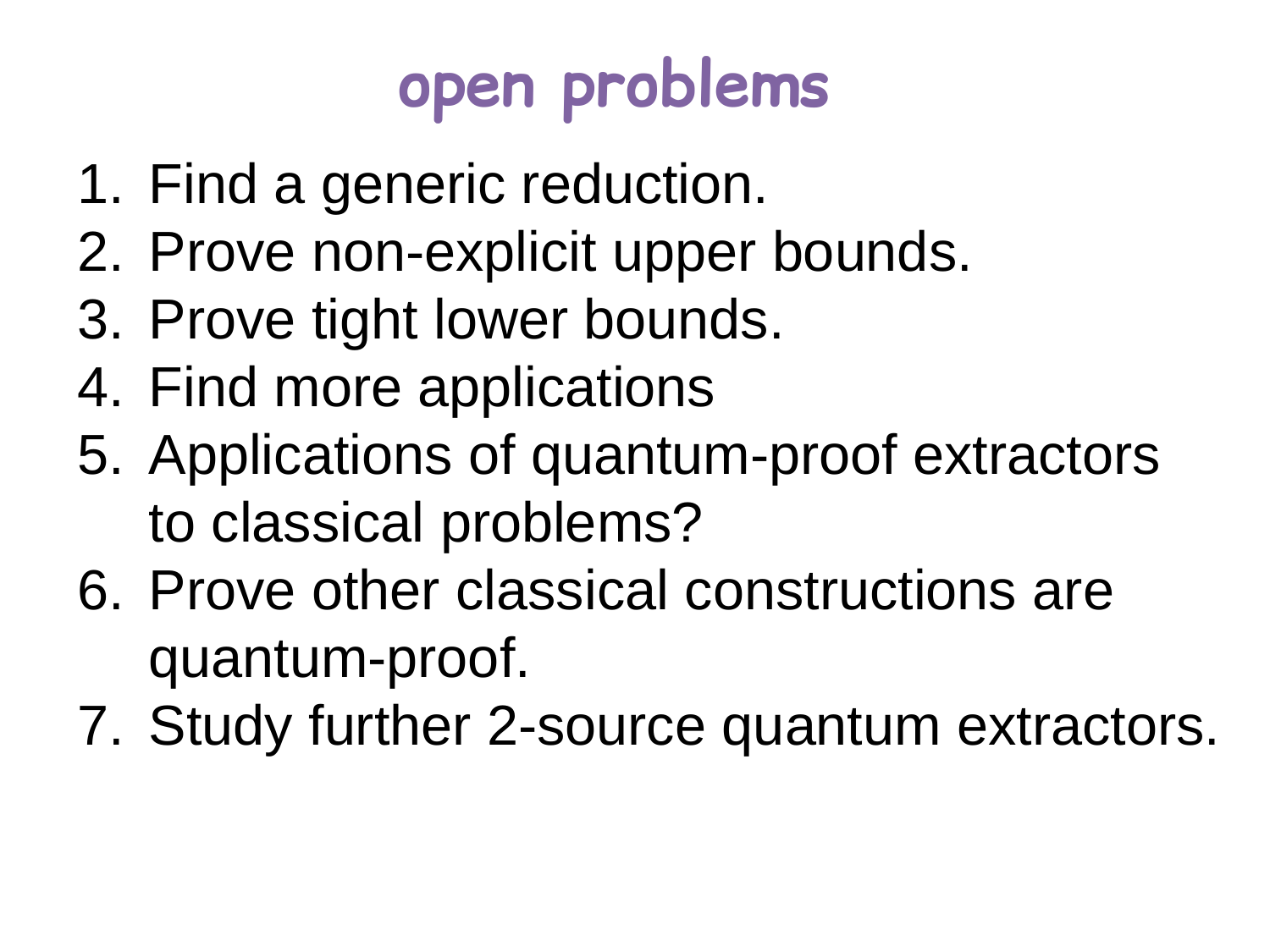

# open problems
Find a generic reduction.
Prove non-explicit upper bounds.
Prove tight lower bounds.
Find more applications
Applications of quantum-proof extractors to classical problems?
Prove other classical constructions are quantum-proof.
Study further 2-source quantum extractors.